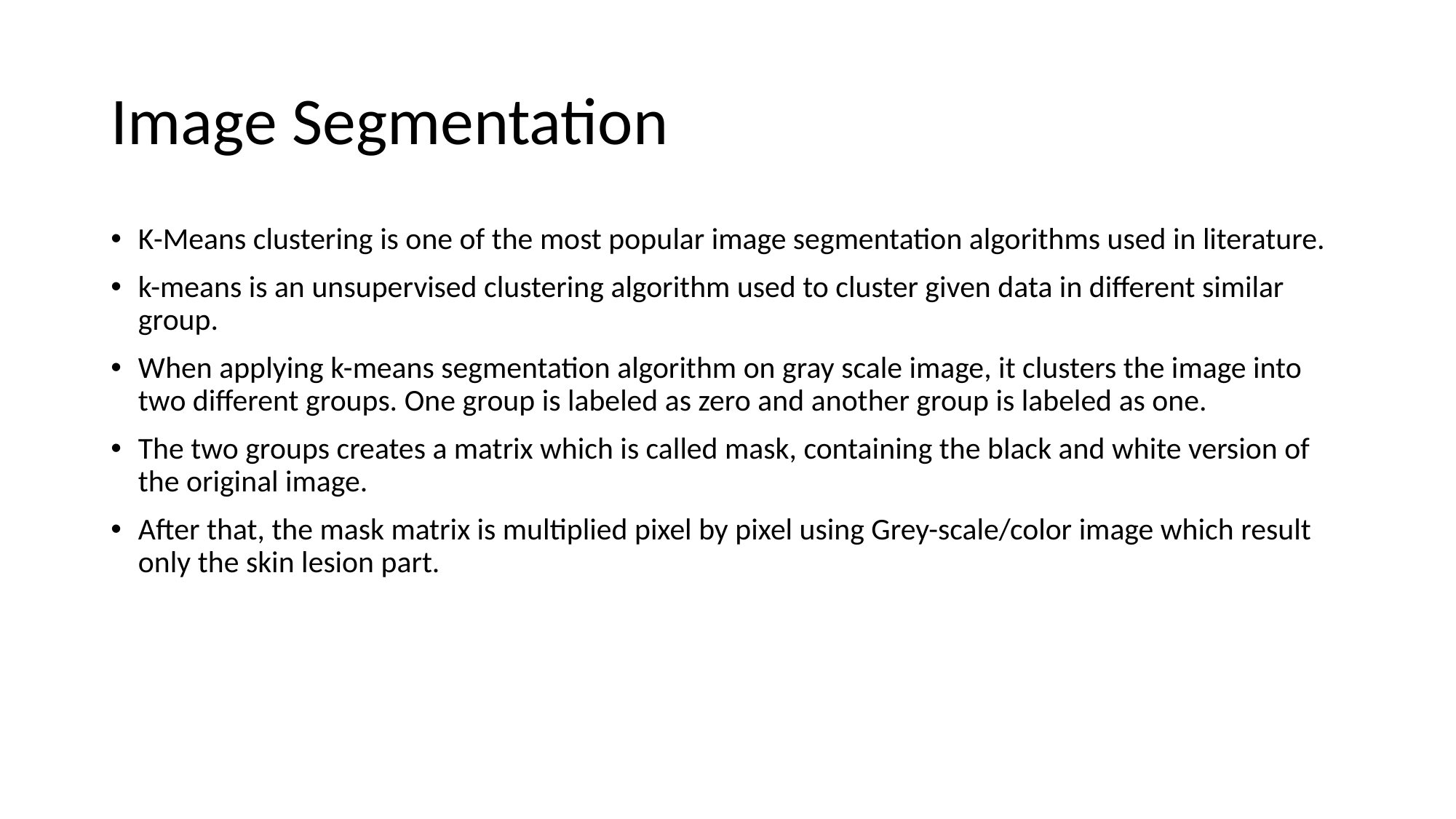

# Image Segmentation
K-Means clustering is one of the most popular image segmentation algorithms used in literature.
k-means is an unsupervised clustering algorithm used to cluster given data in different similar group.
When applying k-means segmentation algorithm on gray scale image, it clusters the image into two different groups. One group is labeled as zero and another group is labeled as one.
The two groups creates a matrix which is called mask, containing the black and white version of the original image.
After that, the mask matrix is multiplied pixel by pixel using Grey-scale/color image which result only the skin lesion part.